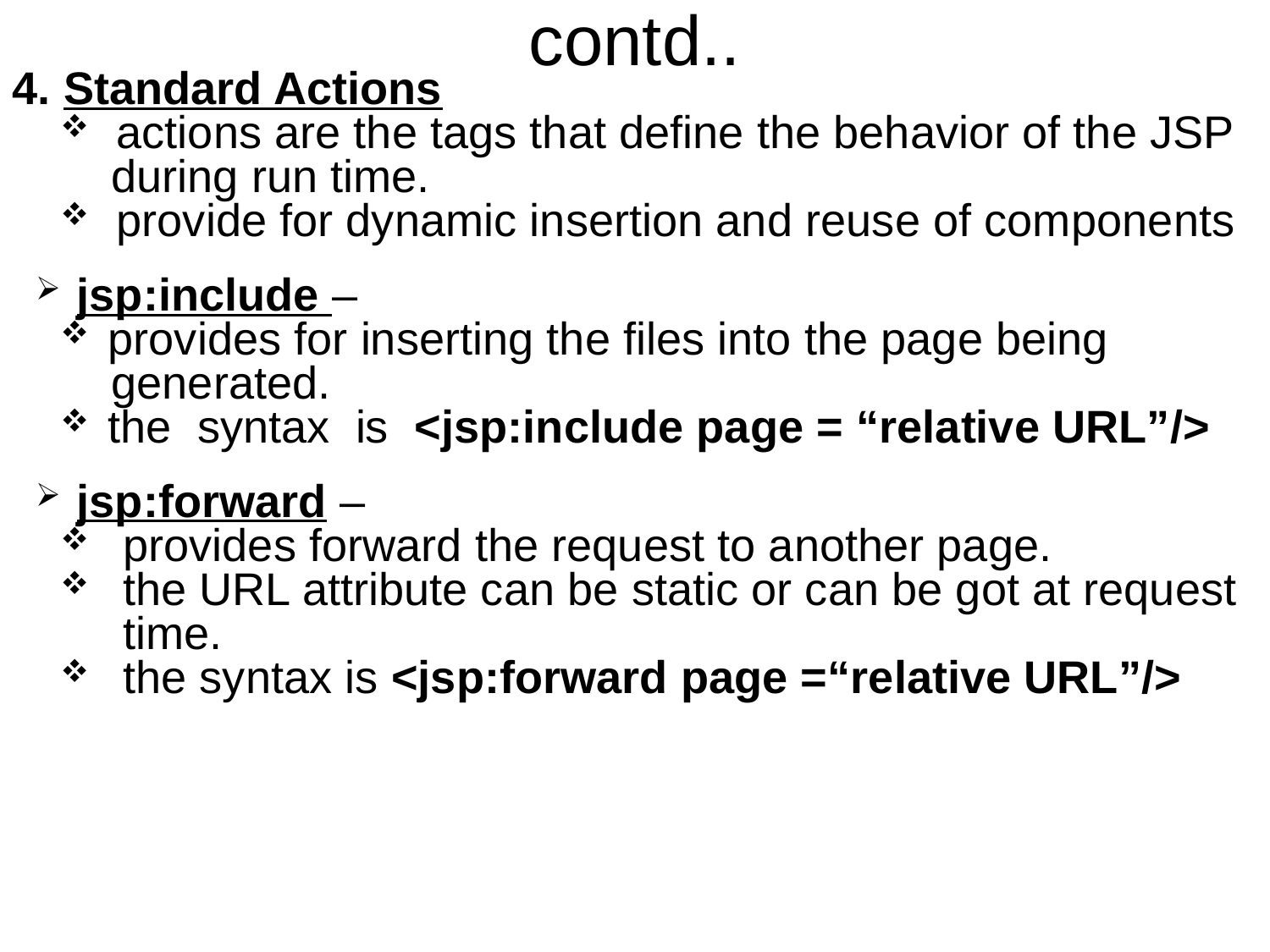

contd..
4. Standard Actions
actions are the tags that define the behavior of the JSP
    during run time.
provide for dynamic insertion and reuse of components

jsp:include –
provides for inserting the files into the page being
    generated.
the  syntax  is  <jsp:include page = “relative URL”/>

jsp:forward –
provides forward the request to another page.
the URL attribute can be static or can be got at request time.
the syntax is <jsp:forward page =“relative URL”/>